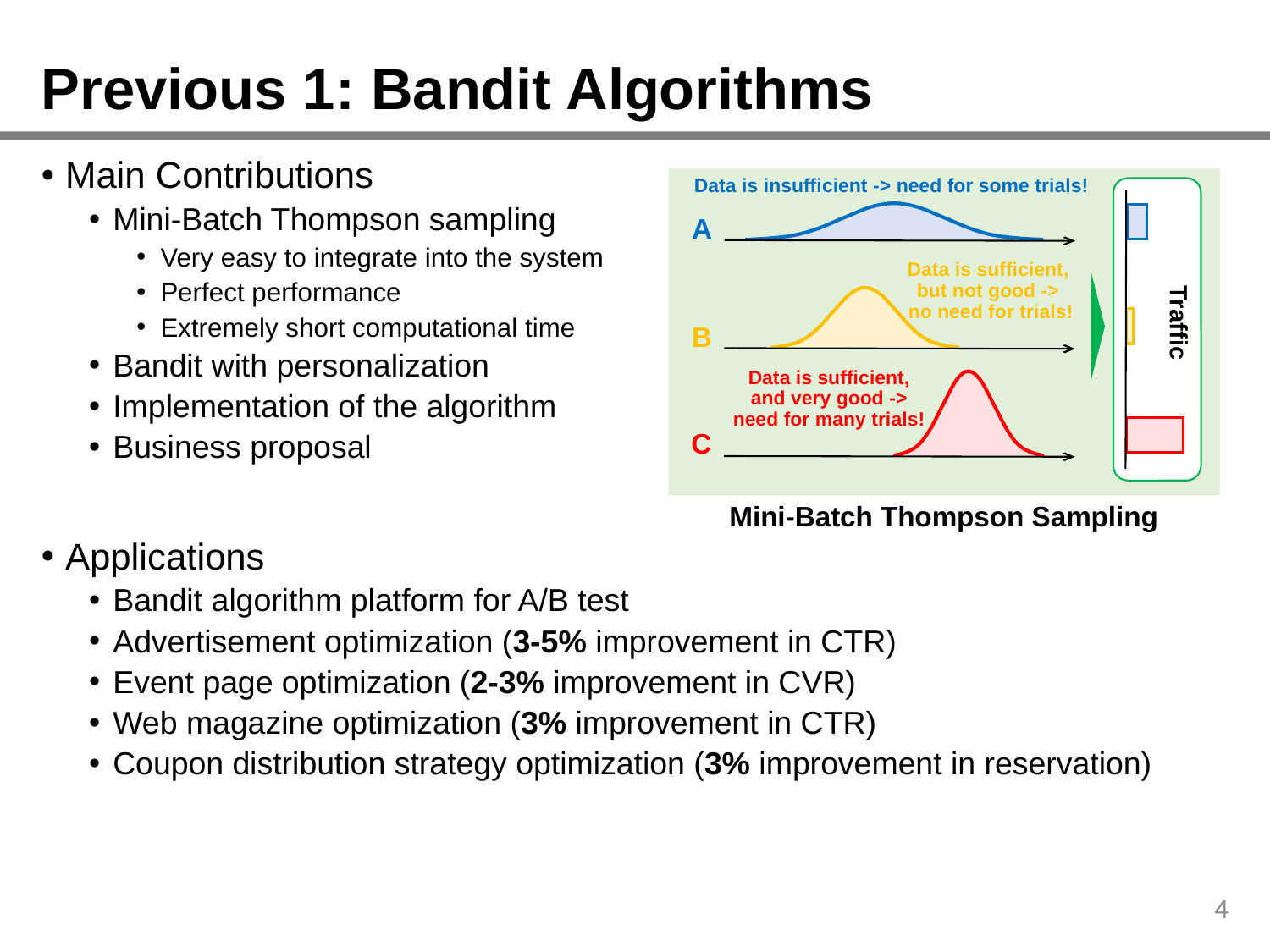

# Previous 1: Bandit Algorithms
Main Contributions
Mini-Batch Thompson sampling
Very easy to integrate into the system
Perfect performance
Extremely short computational time
Bandit with personalization
Implementation of the algorithm
Business proposal

Applications
Bandit algorithm platform for A/B test
Advertisement optimization (3-5% improvement in CTR)
Event page optimization (2-3% improvement in CVR)
Web magazine optimization (3% improvement in CTR)
Coupon distribution strategy optimization (3% improvement in reservation)

A

B

C
Mini-Batch Thompson Sampling
Data is insufficient -> need for some trials!

Data is sufficient,
but not good ->
 no need for trials!
Traffic

Data is sufficient,
and very good ->
need for many trials!

4